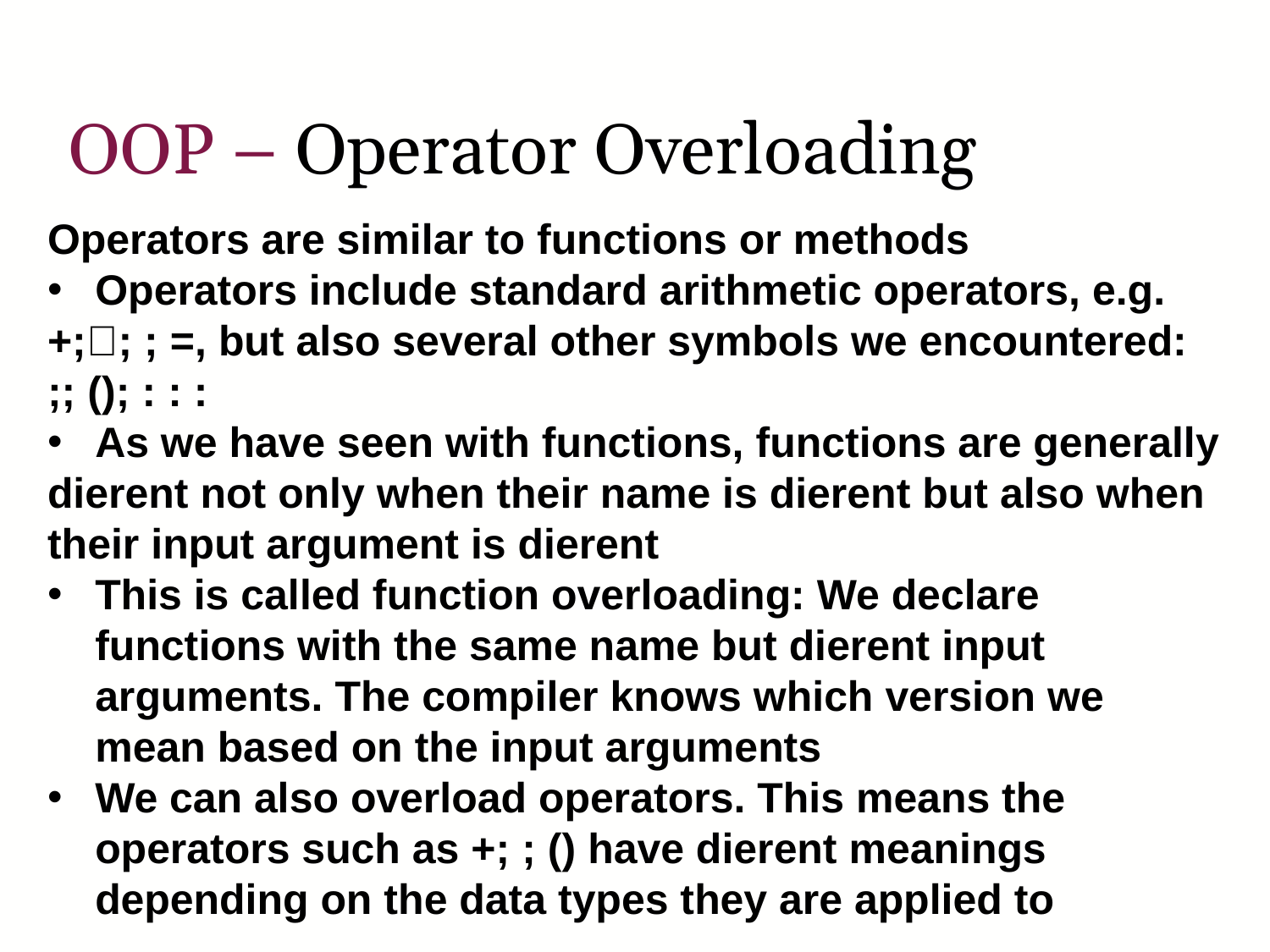

# OOP – Operator Overloading
Operators are similar to functions or methods
Operators include standard arithmetic operators, e.g.
+;􀀀; ; =, but also several other symbols we encountered:
;; (); : : :
As we have seen with functions, functions are generally
dierent not only when their name is dierent but also when their input argument is dierent
This is called function overloading: We declare functions with the same name but dierent input arguments. The compiler knows which version we mean based on the input arguments
We can also overload operators. This means the operators such as +; ; () have dierent meanings depending on the data types they are applied to